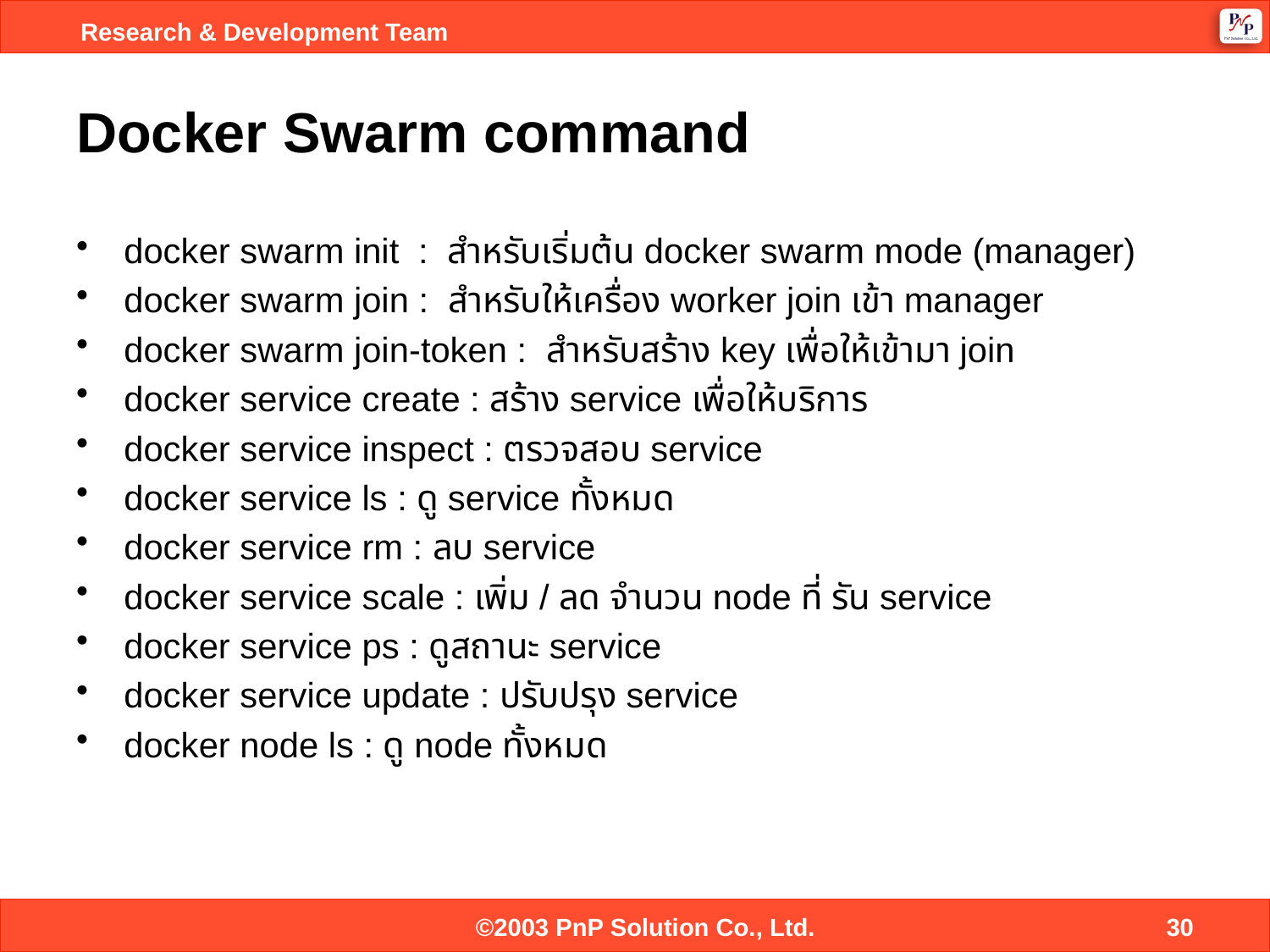

# Docker Swarm command
docker swarm init  :  สำหรับเริ่มต้น docker swarm mode (manager)
docker swarm join :  สำหรับให้เครื่อง worker join เข้า manager
docker swarm join-token :  สำหรับสร้าง key เพื่อให้เข้ามา join
docker service create : สร้าง service เพื่อให้บริการ
docker service inspect : ตรวจสอบ service
docker service ls : ดู service ทั้งหมด
docker service rm : ลบ service
docker service scale : เพิ่ม / ลด จำนวน node ที่ รัน service
docker service ps : ดูสถานะ service
docker service update : ปรับปรุง service
docker node ls : ดู node ทั้งหมด

©2003 PnP Solution Co., Ltd.
30